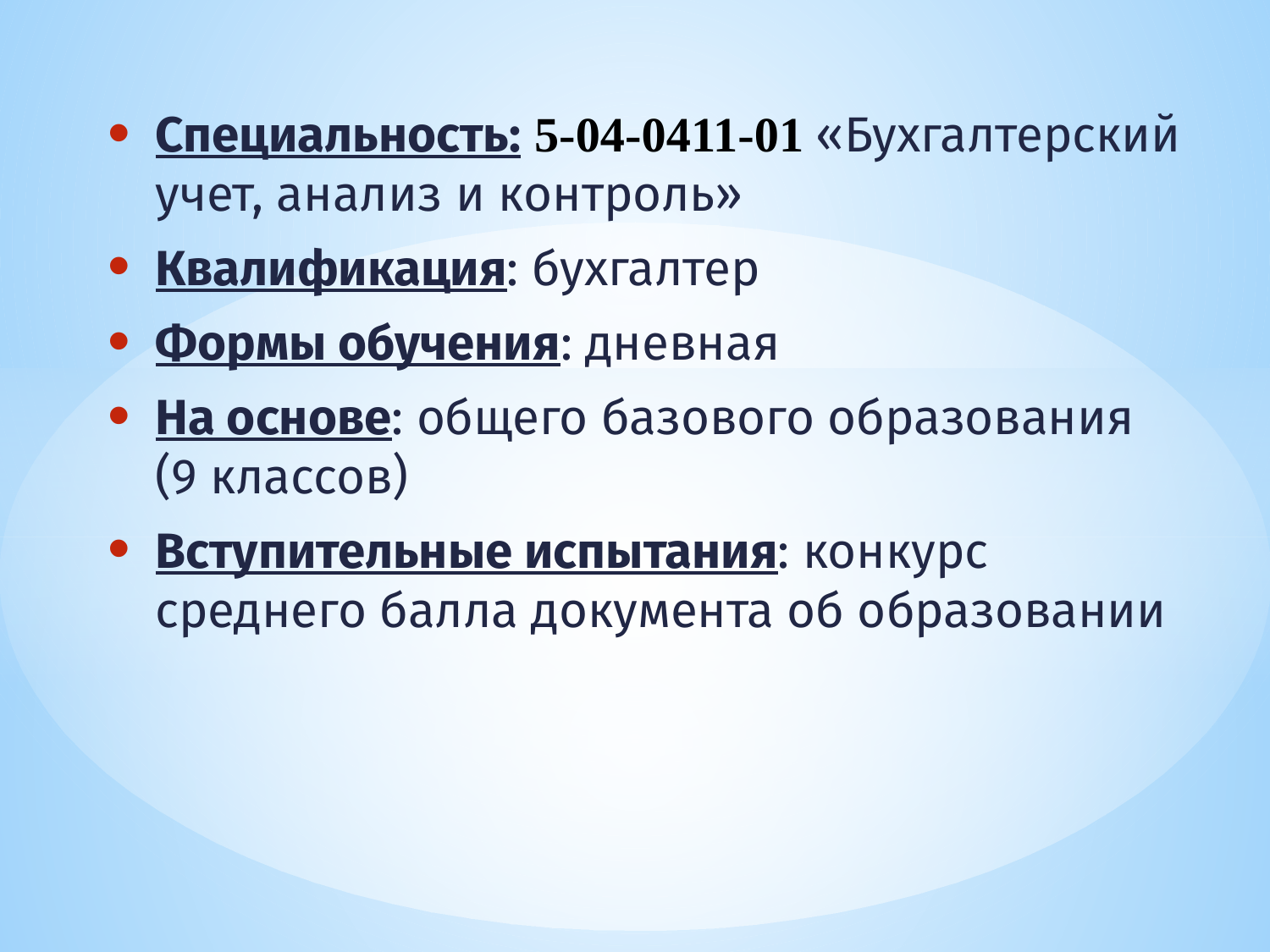

Специальность: 5-04-0411-01 «Бухгалтерский учет, анализ и контроль»
Квалификация: бухгалтер
Формы обучения: дневная
На основе: общего базового образования (9 классов)
Вступительные испытания: конкурс среднего балла документа об образовании